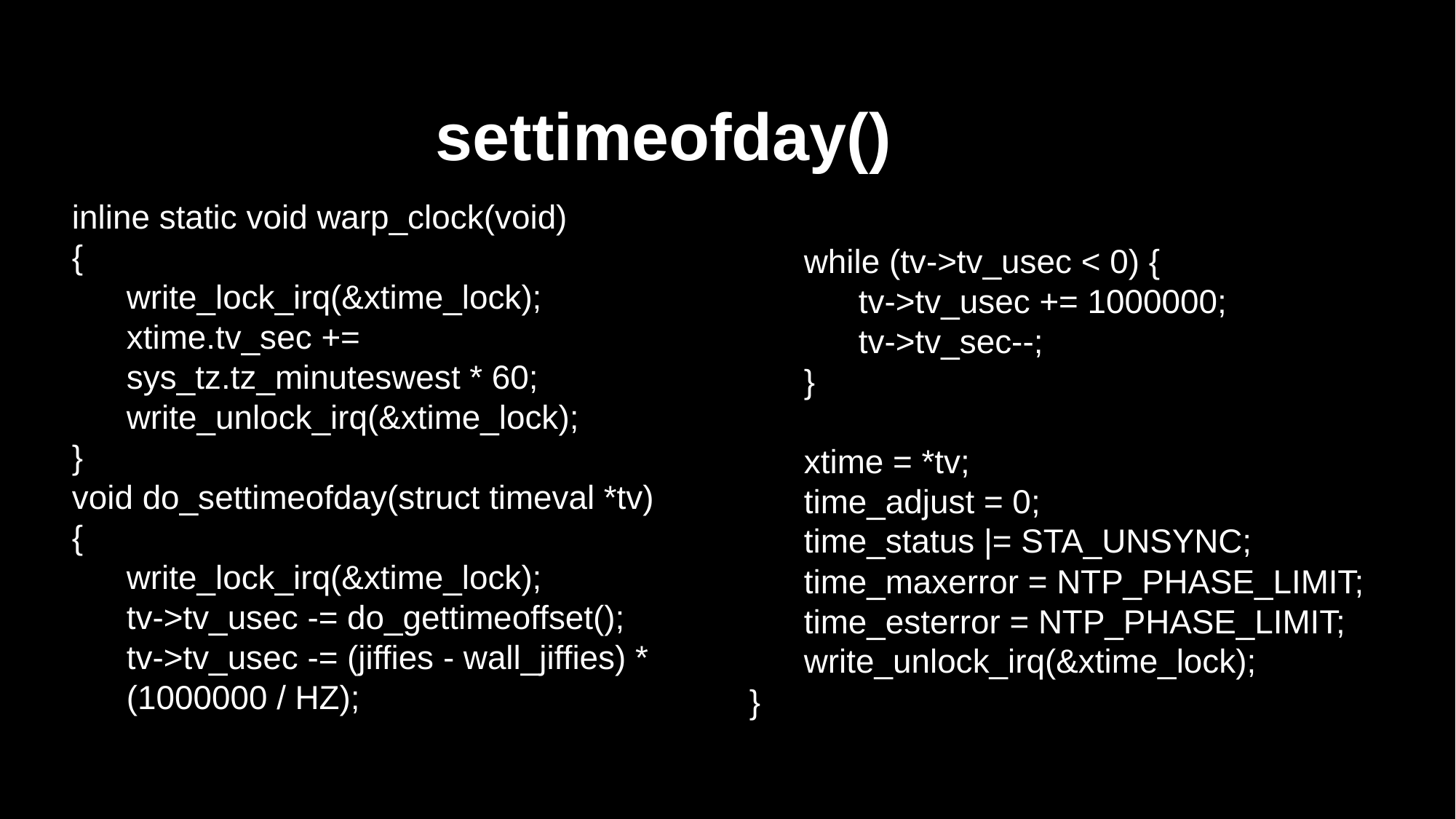

settimeofday()
inline static void warp_clock(void)
{
write_lock_irq(&xtime_lock);
xtime.tv_sec += 	sys_tz.tz_minuteswest * 60;
write_unlock_irq(&xtime_lock);
}
void do_settimeofday(struct timeval *tv)
{
write_lock_irq(&xtime_lock);
tv->tv_usec -= do_gettimeoffset();
tv->tv_usec -= (jiffies - wall_jiffies) * 	(1000000 / HZ);
while (tv->tv_usec < 0) {
tv->tv_usec += 1000000;
tv->tv_sec--;
}

xtime = *tv;
time_adjust = 0;
time_status |= STA_UNSYNC;
time_maxerror = NTP_PHASE_LIMIT;
time_esterror = NTP_PHASE_LIMIT;
write_unlock_irq(&xtime_lock);
}